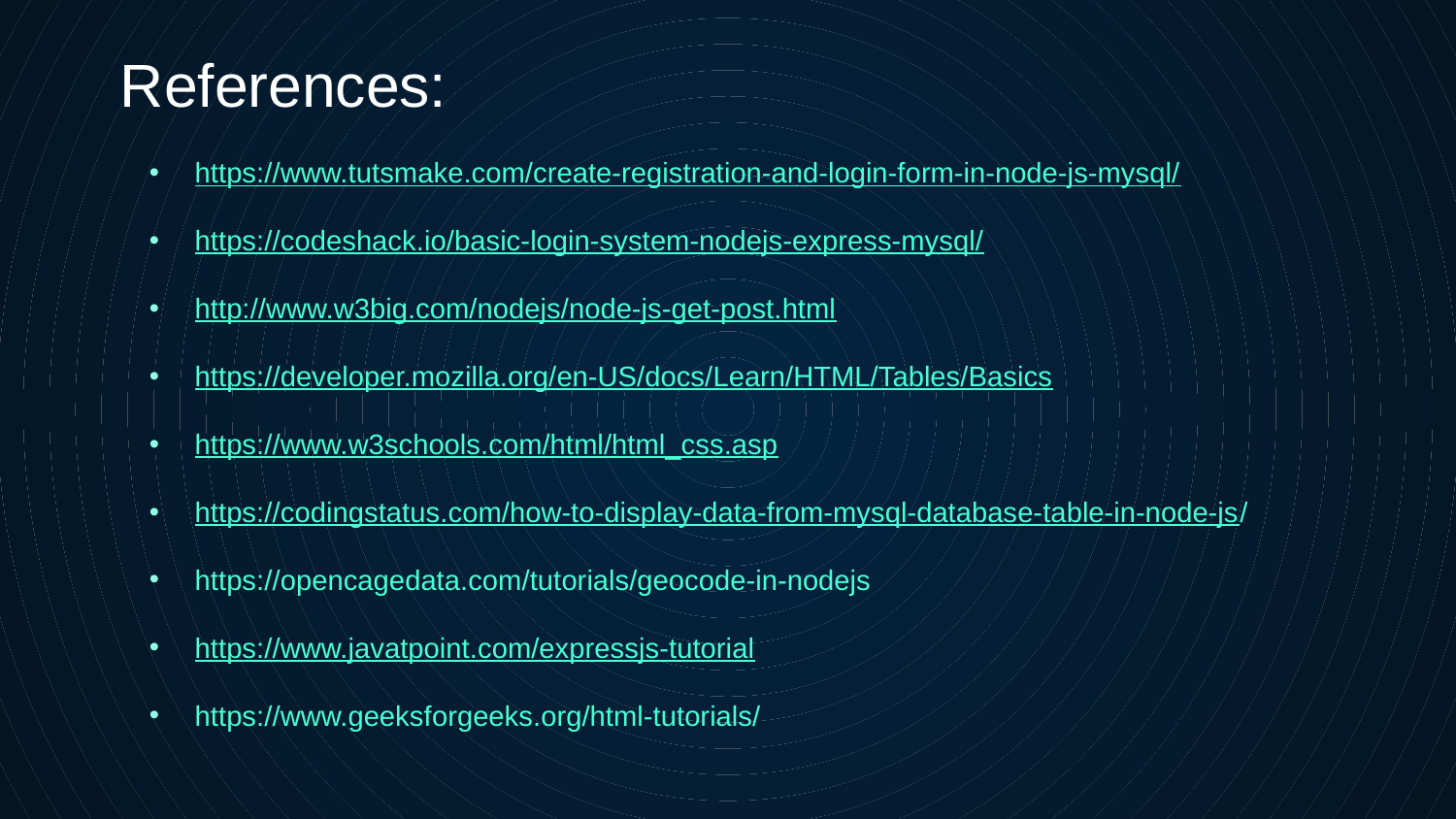

# References:
https://www.tutsmake.com/create-registration-and-login-form-in-node-js-mysql/

https://codeshack.io/basic-login-system-nodejs-express-mysql/

http://www.w3big.com/nodejs/node-js-get-post.html

https://developer.mozilla.org/en-US/docs/Learn/HTML/Tables/Basics

https://www.w3schools.com/html/html_css.asp

https://codingstatus.com/how-to-display-data-from-mysql-database-table-in-node-js/

https://opencagedata.com/tutorials/geocode-in-nodejs

https://www.javatpoint.com/expressjs-tutorial

https://www.geeksforgeeks.org/html-tutorials/